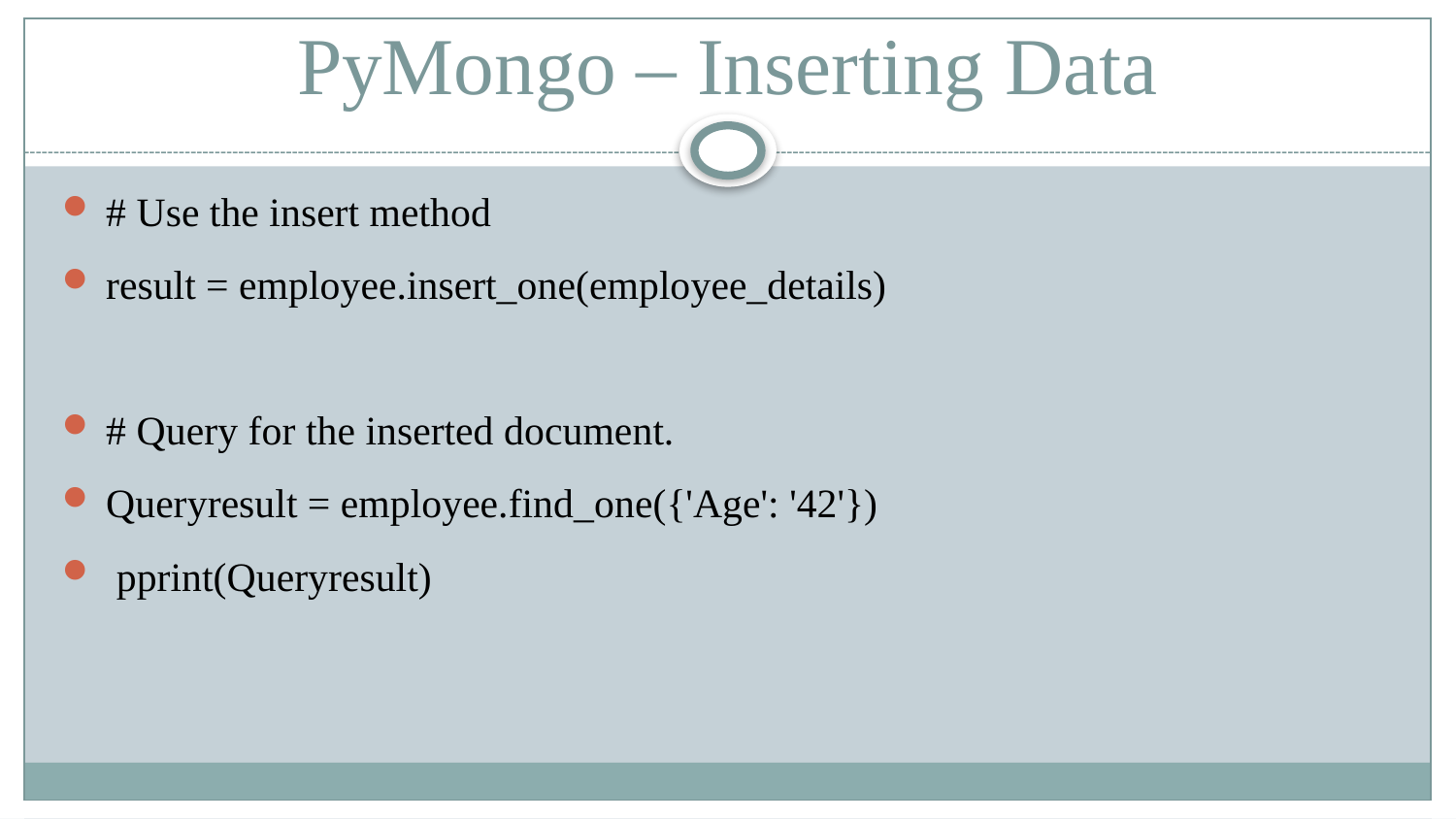

# PyMongo – Inserting Data
# Use the insert method
result = employee.insert_one(employee_details)

# Query for the inserted document.
Queryresult = employee.find_one({'Age': '42'})
 pprint(Queryresult)